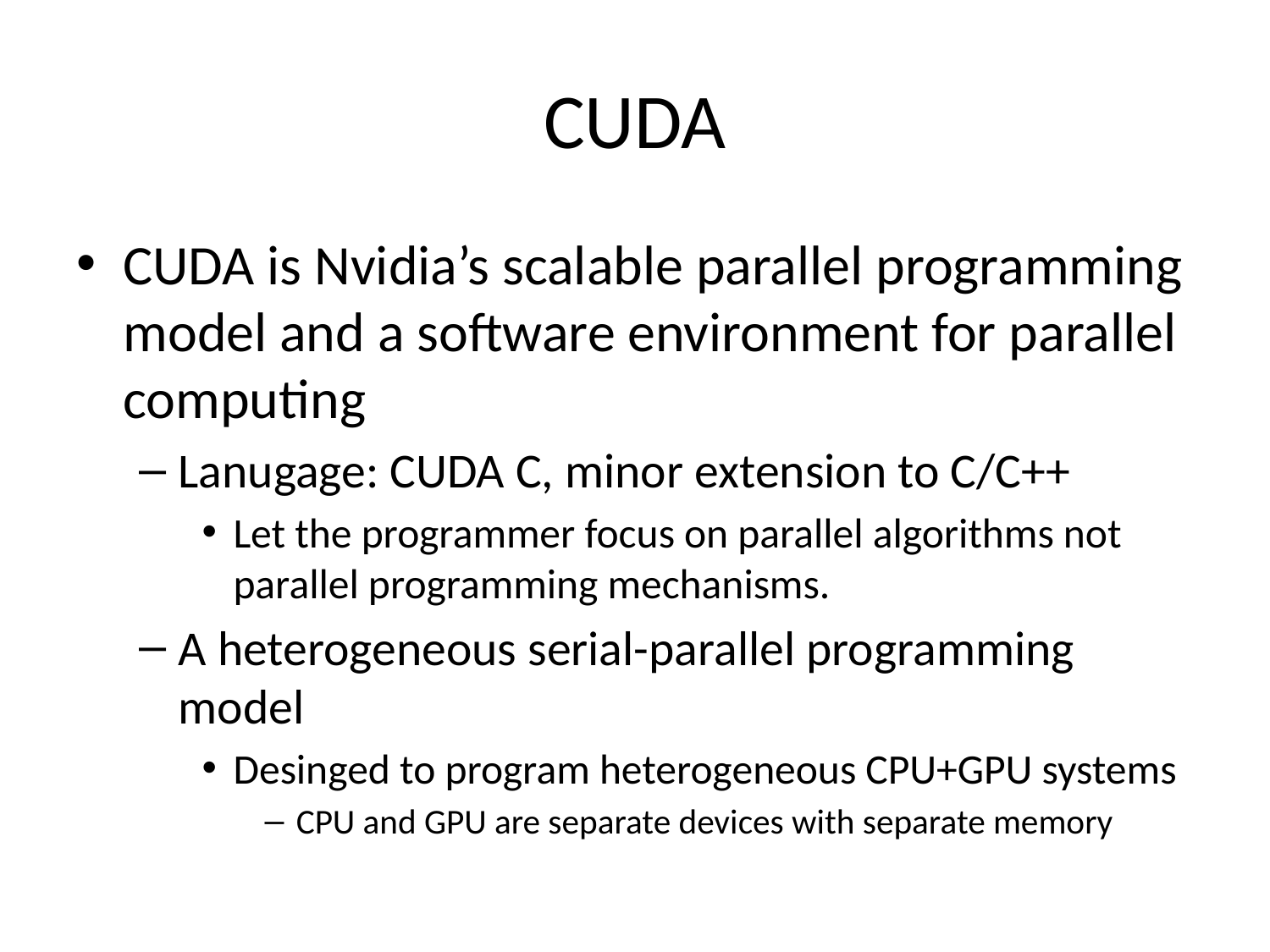

# CUDA
CUDA is Nvidia’s scalable parallel programming model and a software environment for parallel computing
Lanugage: CUDA C, minor extension to C/C++
Let the programmer focus on parallel algorithms not parallel programming mechanisms.
A heterogeneous serial-parallel programming model
Desinged to program heterogeneous CPU+GPU systems
CPU and GPU are separate devices with separate memory